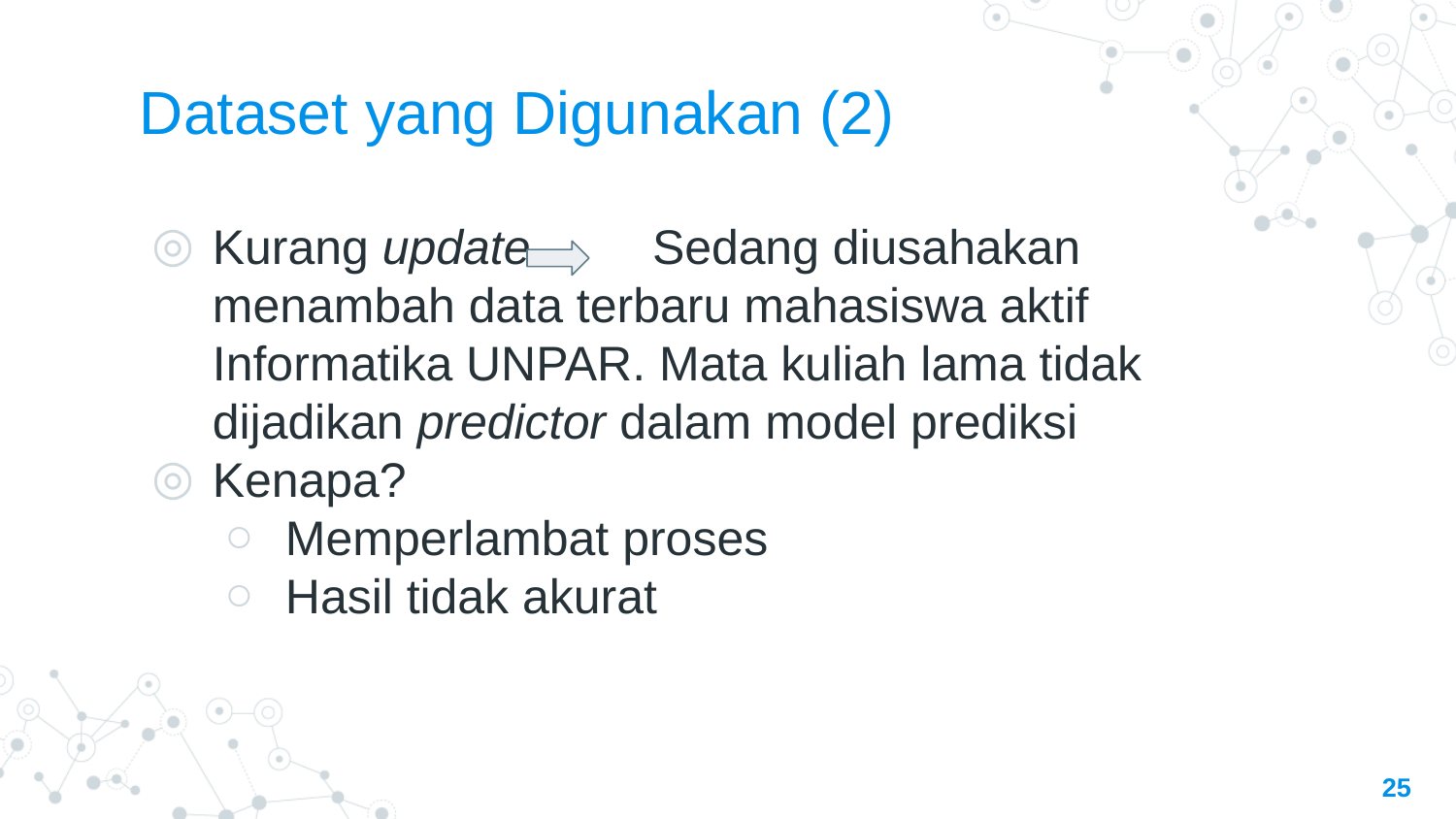

# Dataset yang Digunakan (2)
Kurang update         Sedang diusahakan menambah data terbaru mahasiswa aktif Informatika UNPAR. Mata kuliah lama tidak dijadikan predictor dalam model prediksi
Kenapa?
Memperlambat proses
Hasil tidak akurat

25